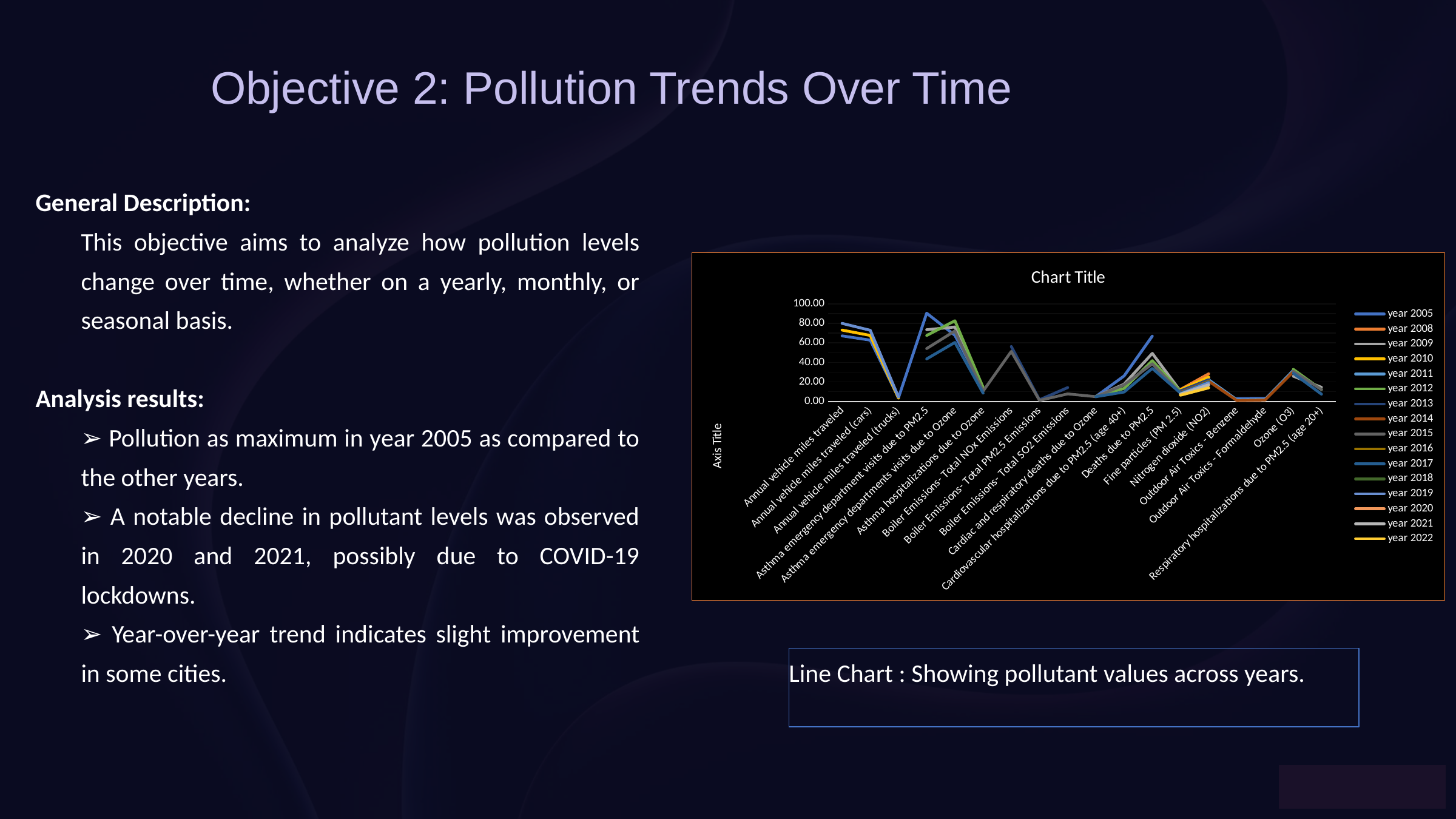

Objective 2: Pollution Trends Over Time
General Description:
This objective aims to analyze how pollution levels change over time, whether on a yearly, monthly, or seasonal basis.

Analysis results:
➢ Pollution as maximum in year 2005 as compared to the other years.
➢ A notable decline in pollutant levels was observed in 2020 and 2021, possibly due to COVID-19 lockdowns.
➢ Year-over-year trend indicates slight improvement in some cities.

### Chart:

| Category | year 2005 | year 2008 | year 2009 | year 2010 | year 2011 | year 2012 | year 2013 | year 2014 | year 2015 | year 2016 | year 2017 | year 2018 | year 2019 | year 2020 | year 2021 | year 2022 |
|---|---|---|---|---|---|---|---|---|---|---|---|---|---|---|---|---|
| Annual vehicle miles traveled | 67.17757009345794 | None | None | 73.14672897196262 | None | None | None | None | None | None | None | None | 79.9663551401869 | None | None | None |
| Annual vehicle miles traveled (cars) | 62.80373831775701 | None | None | 67.60654205607476 | None | None | None | None | None | None | None | None | 72.91121495327103 | None | None | None |
| Annual vehicle miles traveled (trucks) | 3.7672897196261683 | None | None | 3.416822429906542 | None | None | None | None | None | None | None | None | 4.4775700934579445 | None | None | None |
| Asthma emergency department visits due to PM2.5 | 90.43229166666667 | None | 73.48229166666667 | None | None | 67.57187499999999 | None | None | 54.182291666666664 | None | 43.583333333333336 | None | None | None | None | None |
| Asthma emergency departments visits due to Ozone | 67.70208333333333 | None | 76.27187500000001 | None | None | 82.66666666666667 | None | None | 72.23229166666667 | None | 60.458333333333336 | None | None | None | None | None |
| Asthma hospitalizations due to Ozone | 13.523958333333333 | None | 14.052083333333334 | None | None | 14.3125 | None | None | 10.589583333333334 | None | 8.53125 | None | None | None | None | None |
| Boiler Emissions- Total NOx Emissions | None | None | None | None | None | None | 56.300000000000004 | None | 51.28333333333333 | None | None | None | None | None | None | None |
| Boiler Emissions- Total PM2.5 Emissions | None | None | None | None | None | None | 1.6604166666666667 | None | 1.0875000000000001 | None | None | None | None | None | None | None |
| Boiler Emissions- Total SO2 Emissions | None | None | None | None | None | None | 14.231250000000001 | None | 7.752083333333334 | None | None | None | None | None | None | None |
| Cardiac and respiratory deaths due to Ozone | 5.085416666666666 | None | 4.872916666666667 | None | None | 5.135416666666667 | None | None | 4.8875 | None | 4.854166666666667 | None | None | None | None | None |
| Cardiovascular hospitalizations due to PM2.5 (age 40+) | 26.150000000000002 | None | 17.708333333333332 | None | None | 13.372916666666667 | None | None | 16.989583333333332 | None | 9.645833333333334 | None | None | None | None | None |
| Deaths due to PM2.5 | 66.90833333333333 | None | 49.25833333333333 | None | None | 41.74791666666667 | None | None | 38.55625 | None | 33.916666666666664 | None | None | None | None | None |
| Fine particles (PM 2.5) | None | 12.275886524822695 | 10.538061465721041 | 11.9903073286052 | 10.308983451536642 | 10.246335697399527 | 10.786052009456265 | 9.317375886524824 | 8.791312056737588 | 8.334751773049646 | 8.566903073286053 | 7.937588652482269 | 7.714893617021277 | 6.802364066193854 | 7.4851063829787226 | 6.397872340425532 |
| Nitrogen dioxide (NO2) | None | 28.293617021276596 | 24.273995271867612 | 24.947990543735223 | 22.226004728132388 | 21.81560283687943 | 22.24113475177305 | 20.751063829787235 | 19.826950354609927 | 20.5386524822695 | 19.958156028368794 | 18.408274231678487 | 19.034042553191487 | 16.931678486997637 | 16.988652482269504 | 13.987943262411347 |
| Outdoor Air Toxics - Benzene | 2.9104166666666664 | None | None | None | 1.6336448598130842 | None | None | 0.9249999999999999 | None | None | None | None | None | None | None | None |
| Outdoor Air Toxics - Formaldehyde | 3.1958333333333333 | None | None | None | 2.1607476635514016 | None | None | 1.5374999999999999 | None | None | None | None | None | None | None | None |
| Ozone (O3) | None | None | 25.895390070921987 | 32.44113475177305 | 31.819148936170212 | 32.9290780141844 | 30.03900709219858 | 30.45390070921986 | 30.915602836879437 | 32.98297872340426 | 28.793617021276596 | 29.925531914893618 | 29.645390070921987 | 29.73404255319149 | 29.73687943262411 | 33.156028368794324 |
| Respiratory hospitalizations due to PM2.5 (age 20+) | 20.729166666666668 | None | 14.44375 | None | None | 12.095833333333333 | None | None | 12.200000000000001 | None | 7.4375 | None | None | None | None | None |

Line Chart : Showing pollutant values across years.